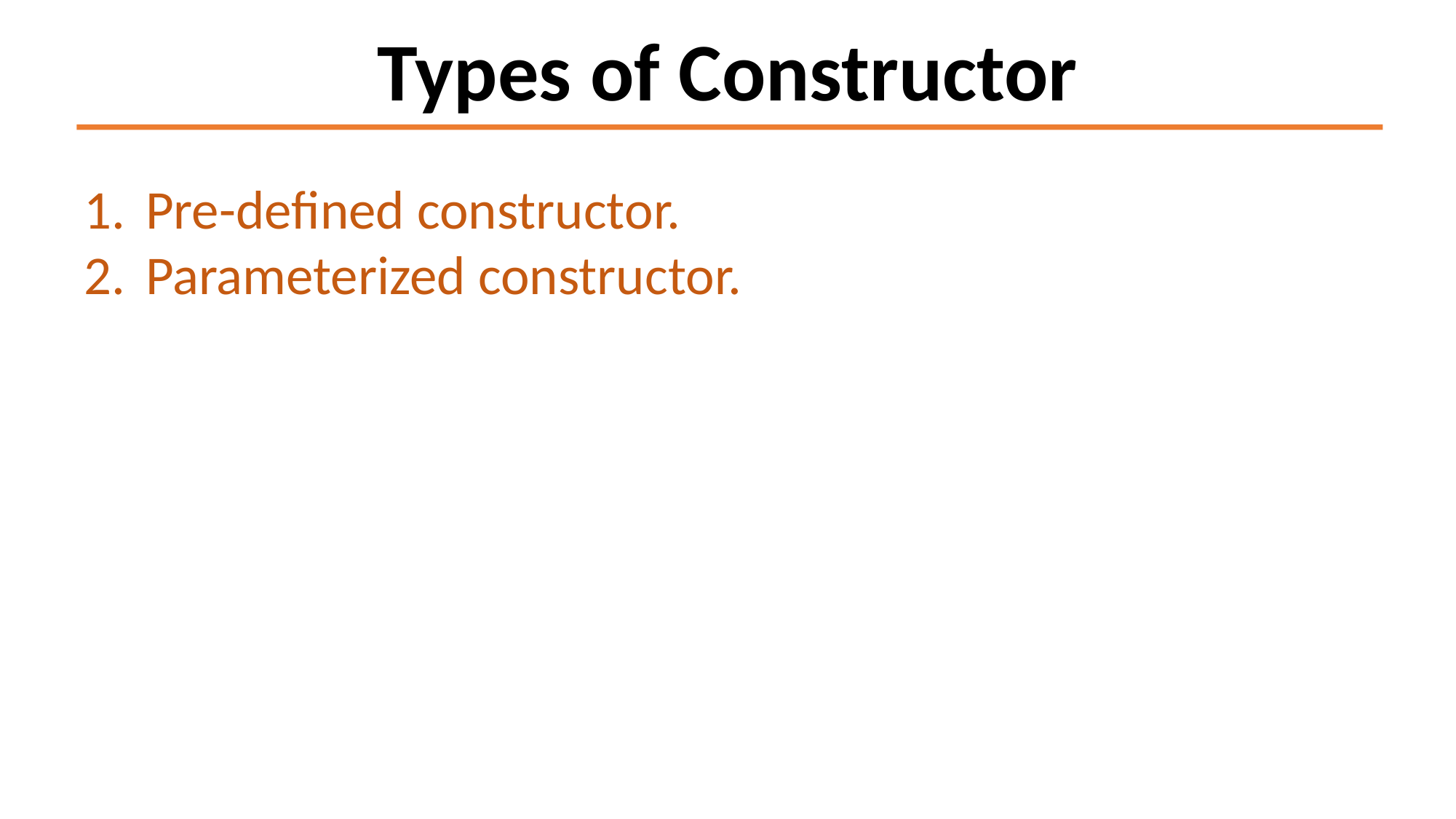

Types of Constructor

Pre-defined constructor.
Parameterized constructor.